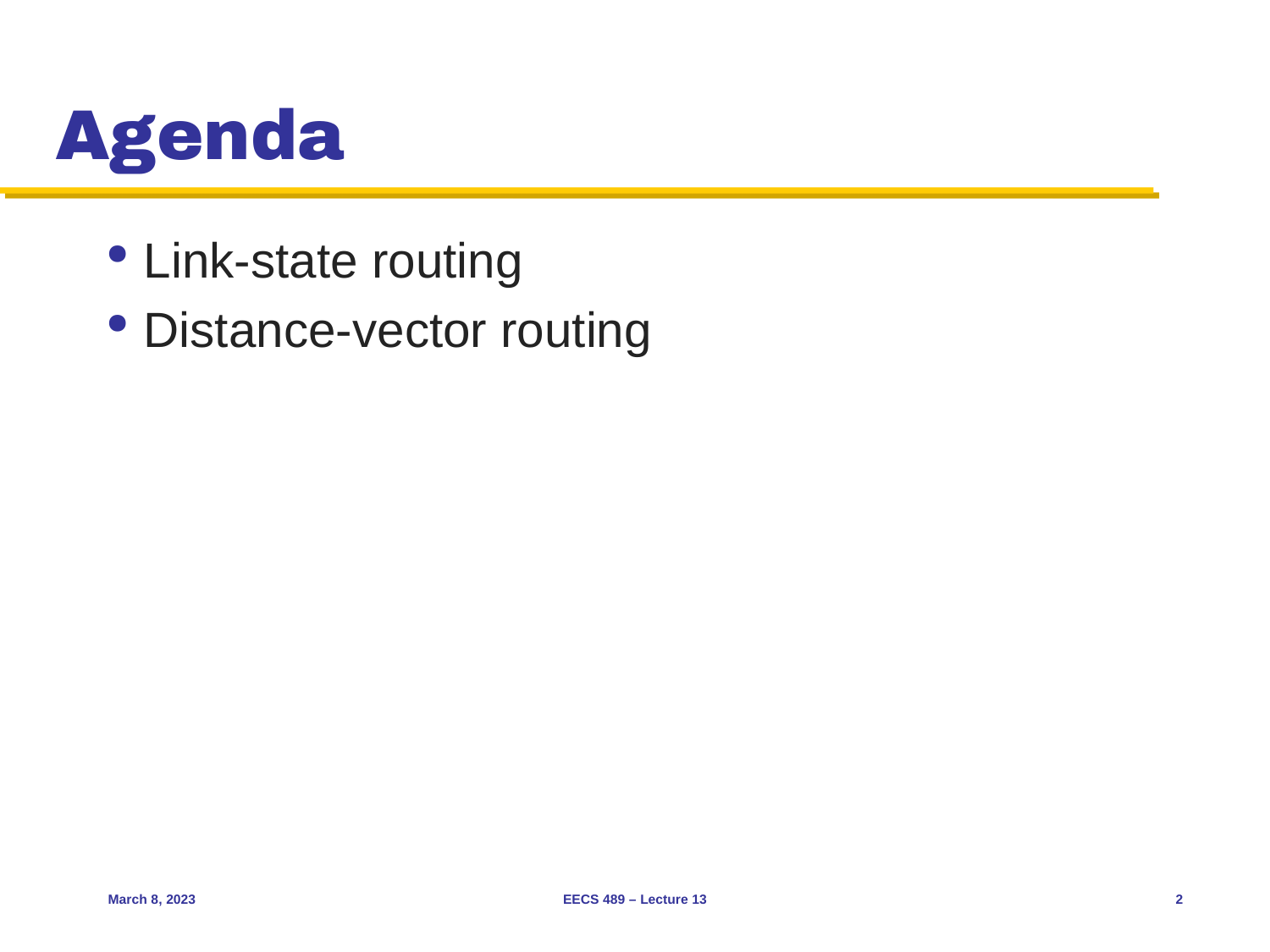

# Agenda
Link-state routing
Distance-vector routing
March 8, 2023
EECS 489 – Lecture 13
2